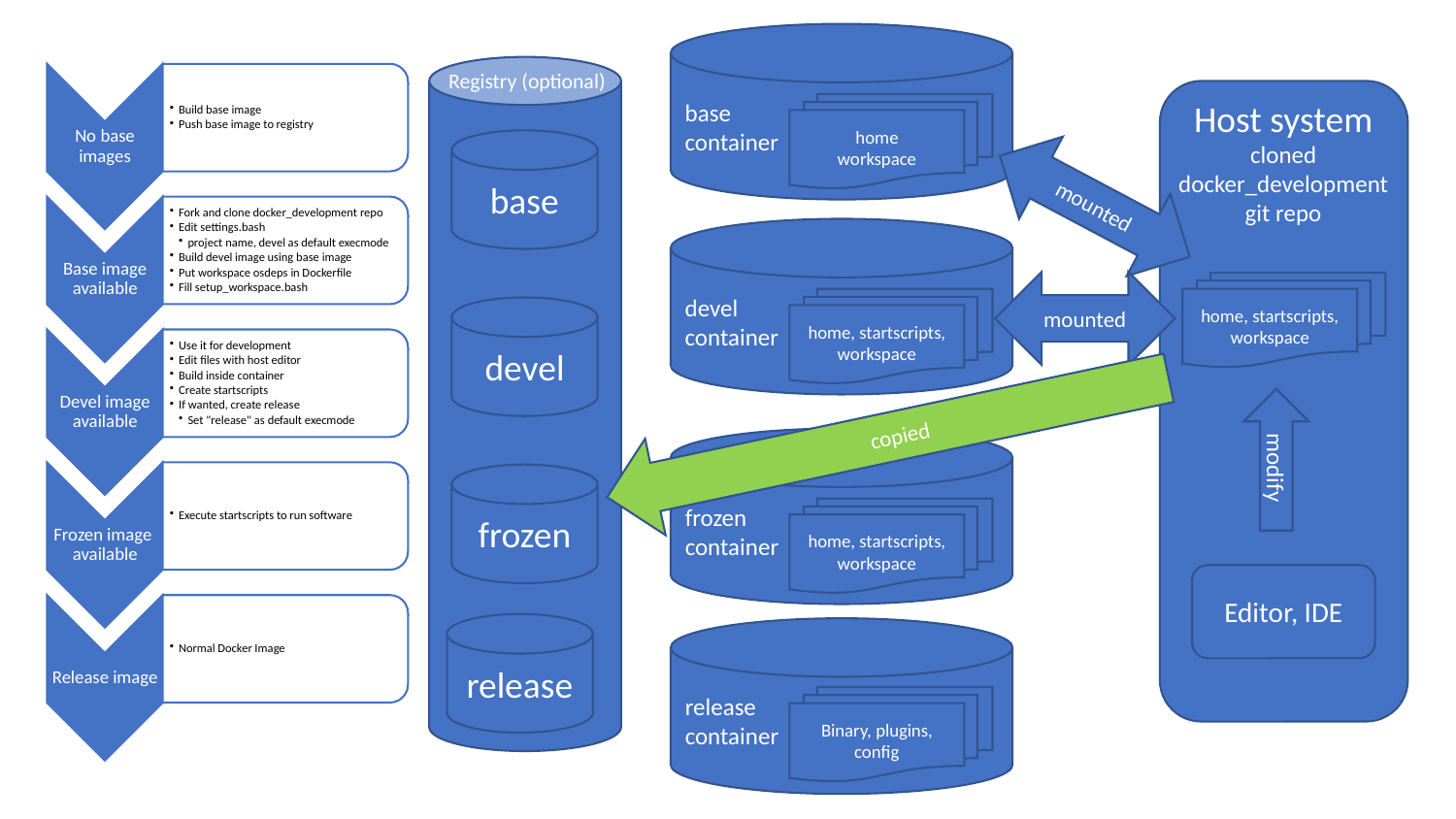

base
container
home
workspace

Registry (optional)
base
devel
frozen
No base images
Build base image
Push base image to registry
Base image available
Fork and clone docker_development repo
Edit settings.bash
project name, devel as default execmode
Build devel image using base image
Put workspace osdeps in Dockerfile
Fill setup_workspace.bash
Devel image available
Use it for development
Edit files with host editor
Build inside container
Create startscripts
If wanted, create release
Set "release" as default execmode
Frozen image 
available
Execute startscripts to run software
Release image
Normal Docker Image

Host system
cloned
docker_development git repo
mounted
devel
container
home, startscripts,
workspace
mounted
home, startscripts,
workspace
copied
modify
frozen
container
home, startscripts,
workspace
Editor, IDE
release
release
container
Binary, plugins, config